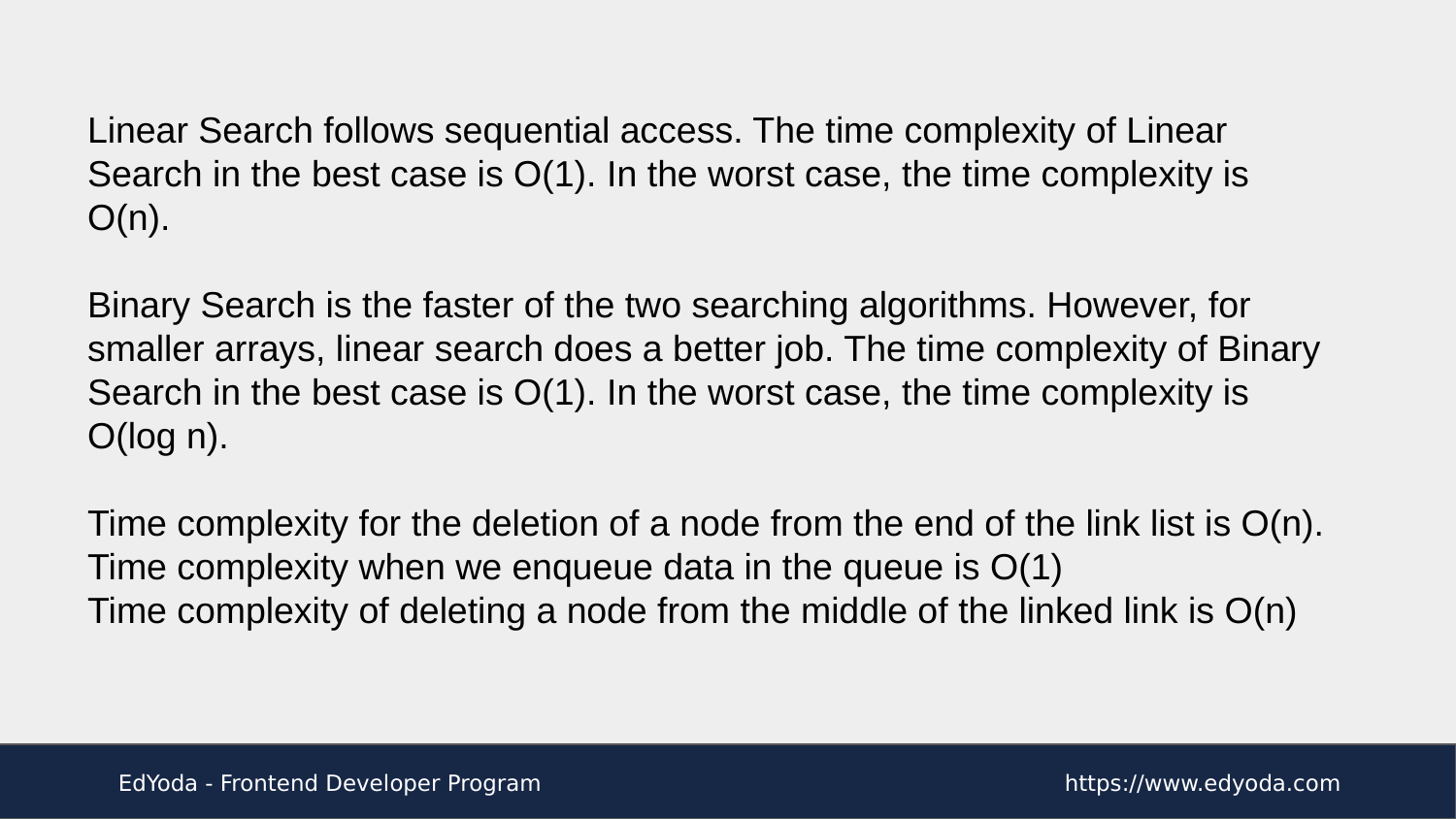

Linear Search follows sequential access. The time complexity of Linear Search in the best case is O(1). In the worst case, the time complexity is O(n).

Binary Search is the faster of the two searching algorithms. However, for smaller arrays, linear search does a better job. The time complexity of Binary Search in the best case is O(1). In the worst case, the time complexity is O(log n).

Time complexity for the deletion of a node from the end of the link list is O(n).
Time complexity when we enqueue data in the queue is O(1)
Time complexity of deleting a node from the middle of the linked link is O(n)

EdYoda - Frontend Developer Program
https://www.edyoda.com